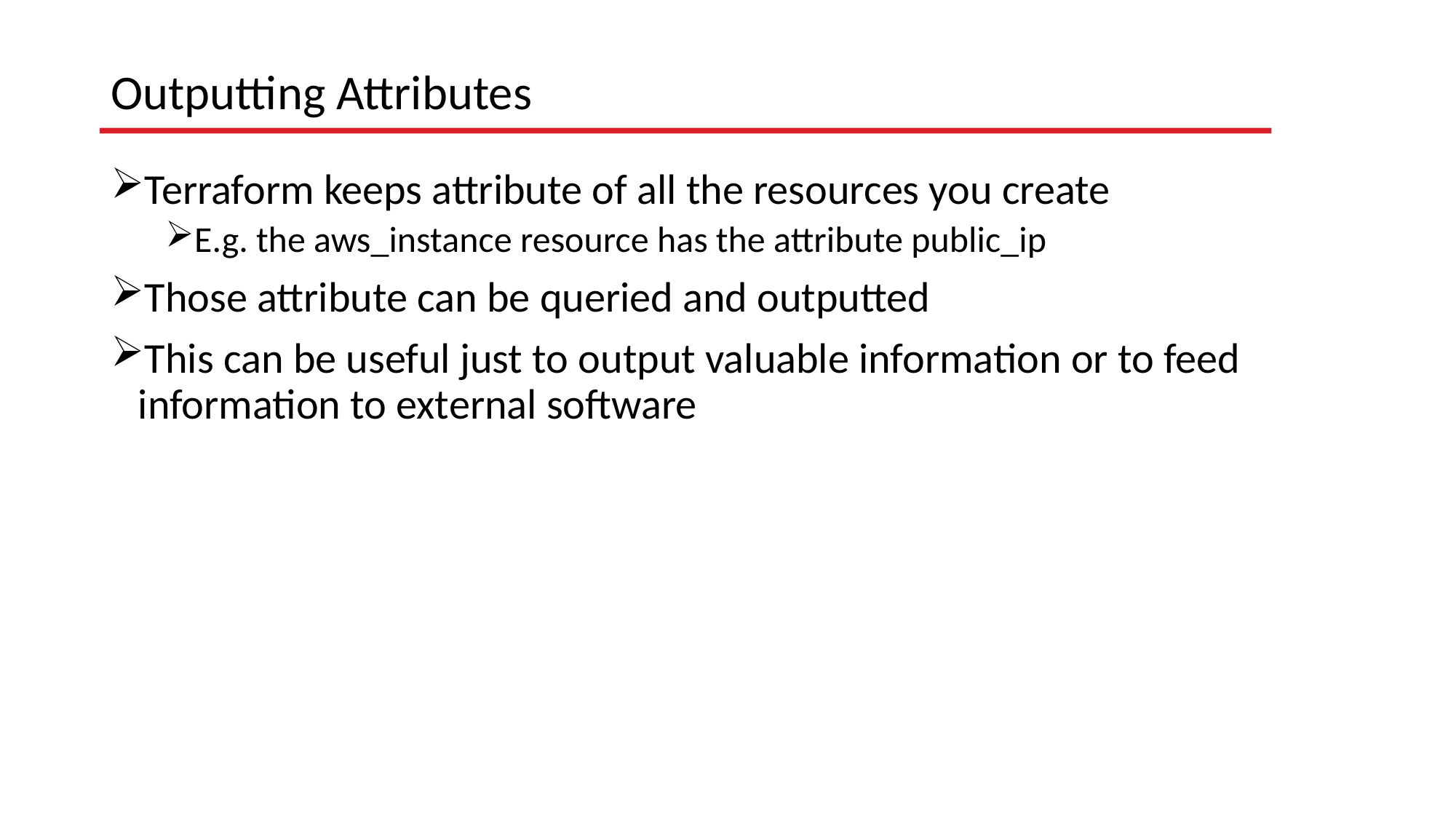

# Outputting Attributes

Terraform keeps attribute of all the resources you create
E.g. the aws_instance resource has the attribute public_ip
Those attribute can be queried and outputted
This can be useful just to output valuable information or to feed information to external software